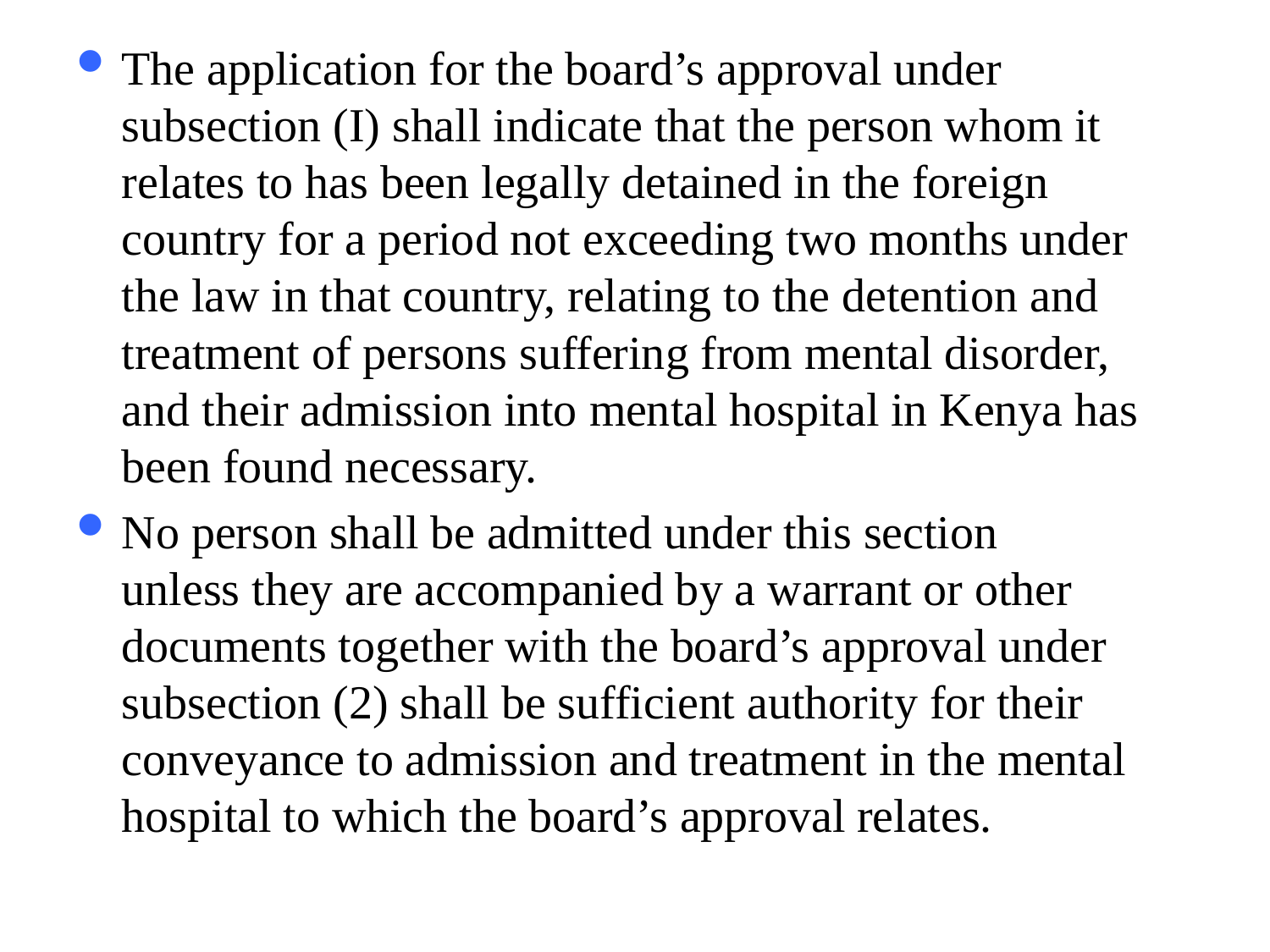

The application for the board’s approval under subsection (I) shall indicate that the person whom it relates to has been legally detained in the foreign country for a period not exceeding two months under the law in that country, relating to the detention and treatment of persons suffering from mental disorder, and their admission into mental hospital in Kenya has been found necessary.
No person shall be admitted under this section unless they are accompanied by a warrant or other documents together with the board’s approval under subsection (2) shall be sufficient authority for their conveyance to admission and treatment in the mental hospital to which the board’s approval relates.